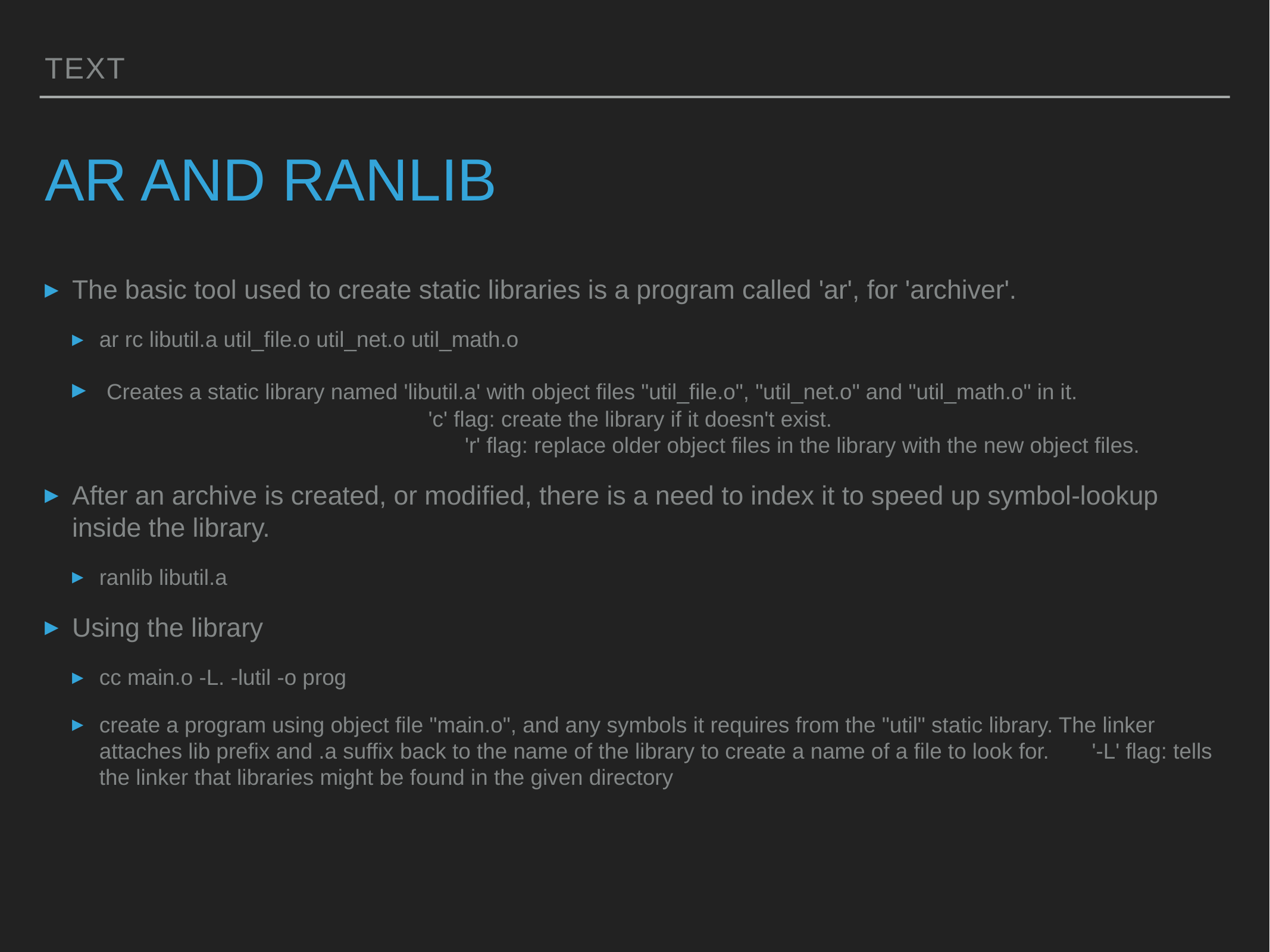

Text
# AR and ranlib
The basic tool used to create static libraries is a program called 'ar', for 'archiver'.
ar rc libutil.a util_file.o util_net.o util_math.o
 Creates a static library named 'libutil.a' with object files "util_file.o", "util_net.o" and "util_math.o" in it.                                                                              'c' flag: create the library if it doesn't exist.                                                                                                                             'r' flag: replace older object files in the library with the new object files.
After an archive is created, or modified, there is a need to index it to speed up symbol-lookup inside the library.
ranlib libutil.a
Using the library
cc main.o -L. -lutil -o prog
create a program using object file "main.o", and any symbols it requires from the "util" static library. The linker attaches lib prefix and .a suffix back to the name of the library to create a name of a file to look for.       '-L' flag: tells the linker that libraries might be found in the given directory